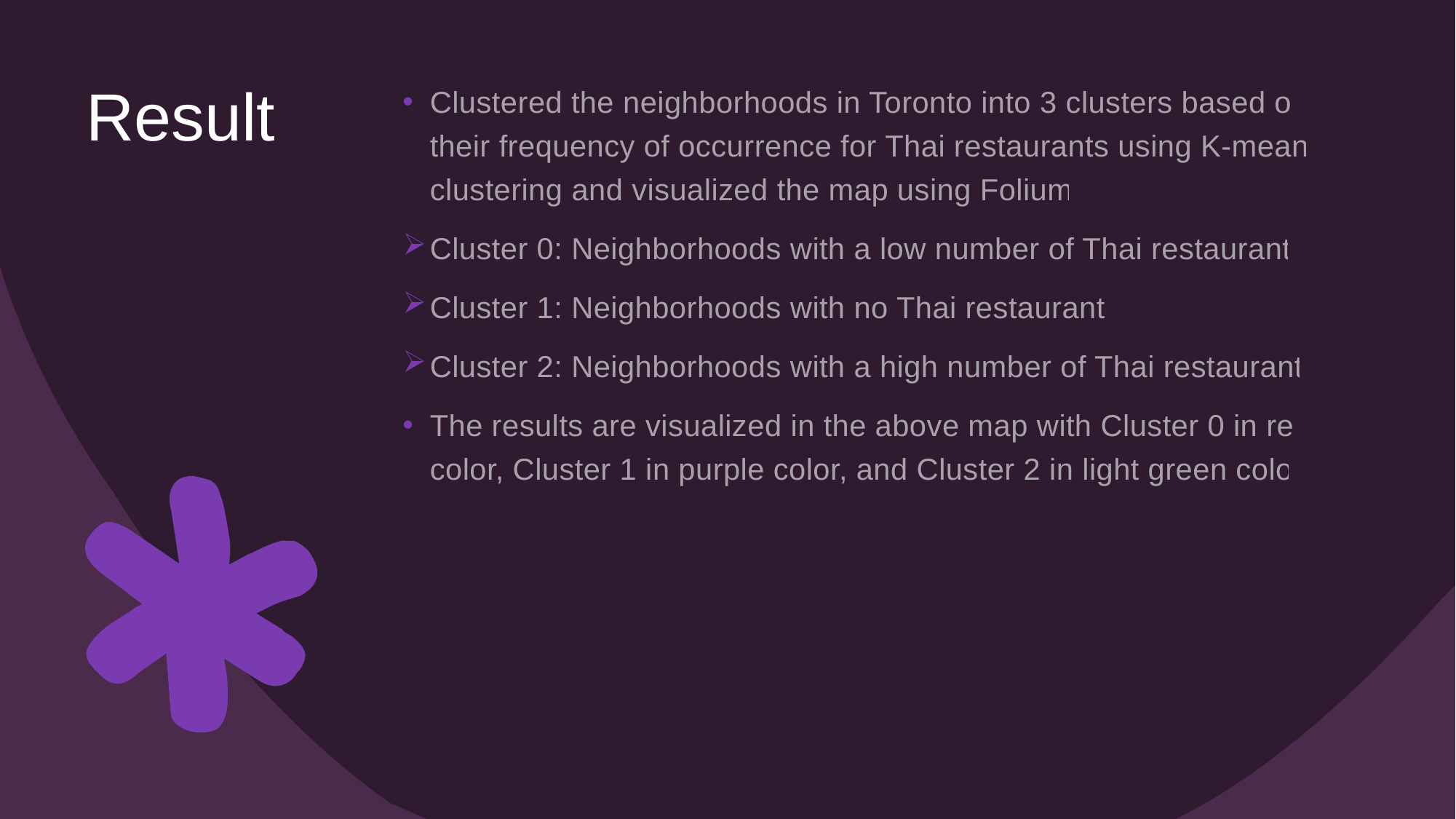

# Result
Clustered the neighborhoods in Toronto into 3 clusters based on their frequency of occurrence for Thai restaurants using K-means clustering and visualized the map using Folium.
Cluster 0: Neighborhoods with a low number of Thai restaurants
Cluster 1: Neighborhoods with no Thai restaurants
Cluster 2: Neighborhoods with a high number of Thai restaurants
The results are visualized in the above map with Cluster 0 in red color, Cluster 1 in purple color, and Cluster 2 in light green color.